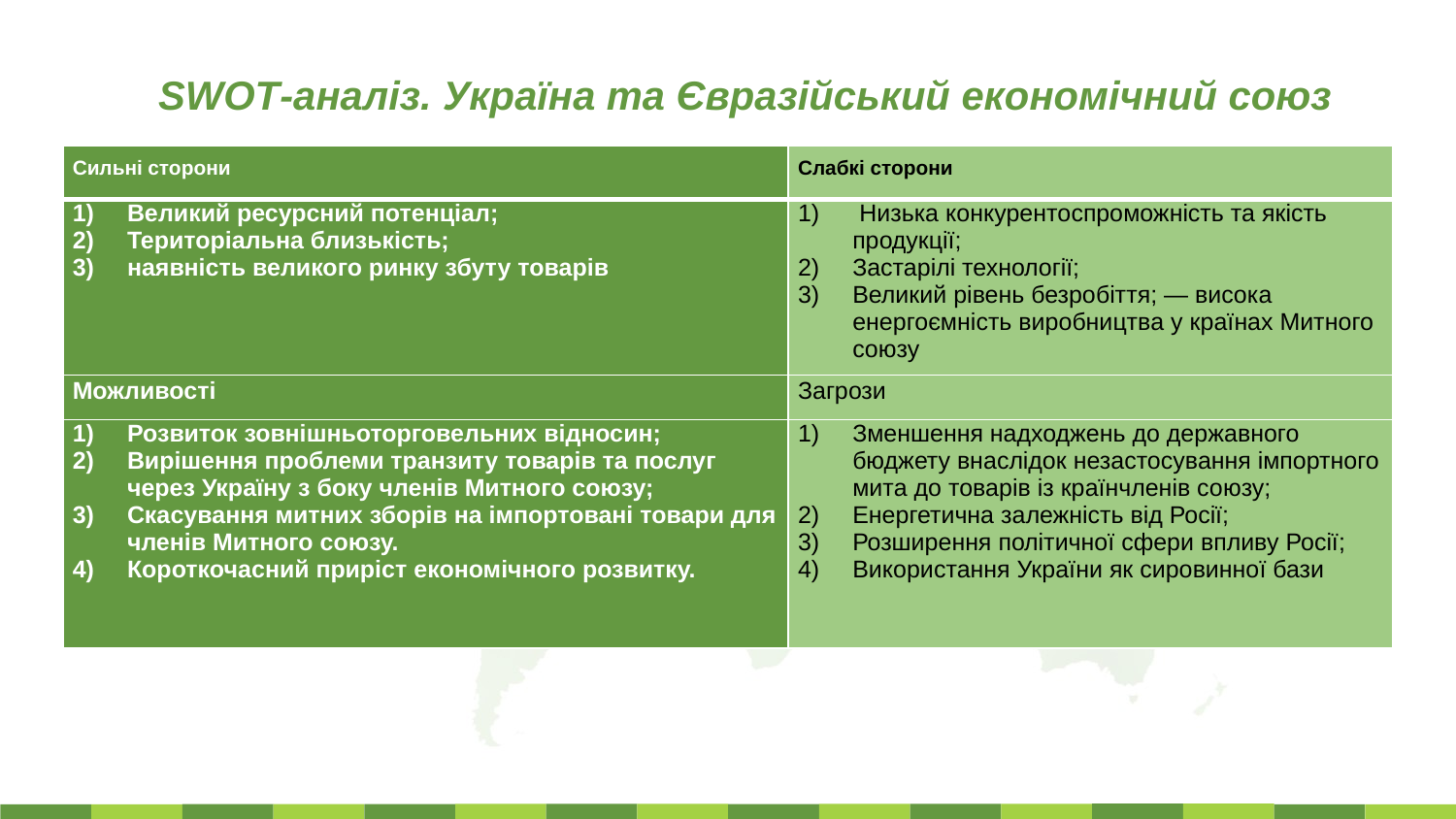

SWOT-аналіз. Україна та Євразійський економічний союз
| Сильні сторони | Слабкі сторони |
| --- | --- |
| Великий ресурсний потенціал; Територіальна близькість; наявність великого ринку збуту товарів | Низька конкурентоспроможність та якість продукції; Застарілі технології; Великий рівень безробіття; — висока енергоємність виробництва у країнах Митного союзу |
| Можливості | Загрози |
| Розвиток зовнішньоторговельних відносин; Вирішення проблеми транзиту товарів та послуг через Україну з боку членів Митного союзу; Скасування митних зборів на імпортовані товари для членів Митного союзу. Короткочасний приріст економічного розвитку. | Зменшення надходжень до державного бюджету внаслідок незастосування імпортного мита до товарів із країнчленів союзу; Енергетична залежність від Росії; Розширення політичної сфери впливу Росії; Використання України як сировинної бази |